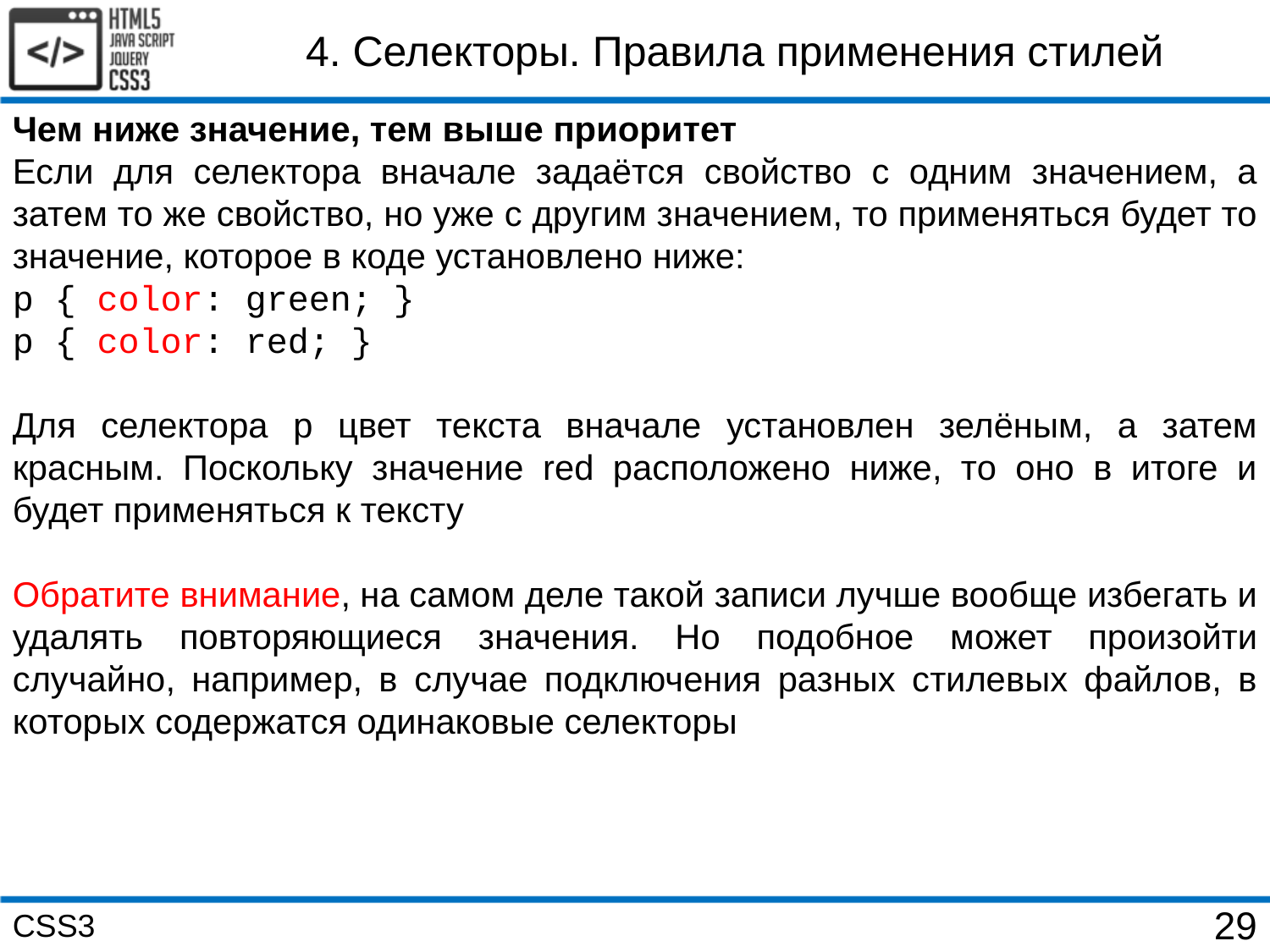

4. Селекторы. Правила применения стилей
Чем ниже значение, тем выше приоритет
Если для селектора вначале задаётся свойство с одним значением, а затем то же свойство, но уже с другим значением, то применяться будет то значение, которое в коде установлено ниже:
p { color: green; }
p { color: red; }

Для селектора p цвет текста вначале установлен зелёным, а затем красным. Поскольку значение red расположено ниже, то оно в итоге и будет применяться к тексту

Обратите внимание, на самом деле такой записи лучше вообще избегать и удалять повторяющиеся значения. Но подобное может произойти случайно, например, в случае подключения разных стилевых файлов, в которых содержатся одинаковые селекторы
CSS3
29